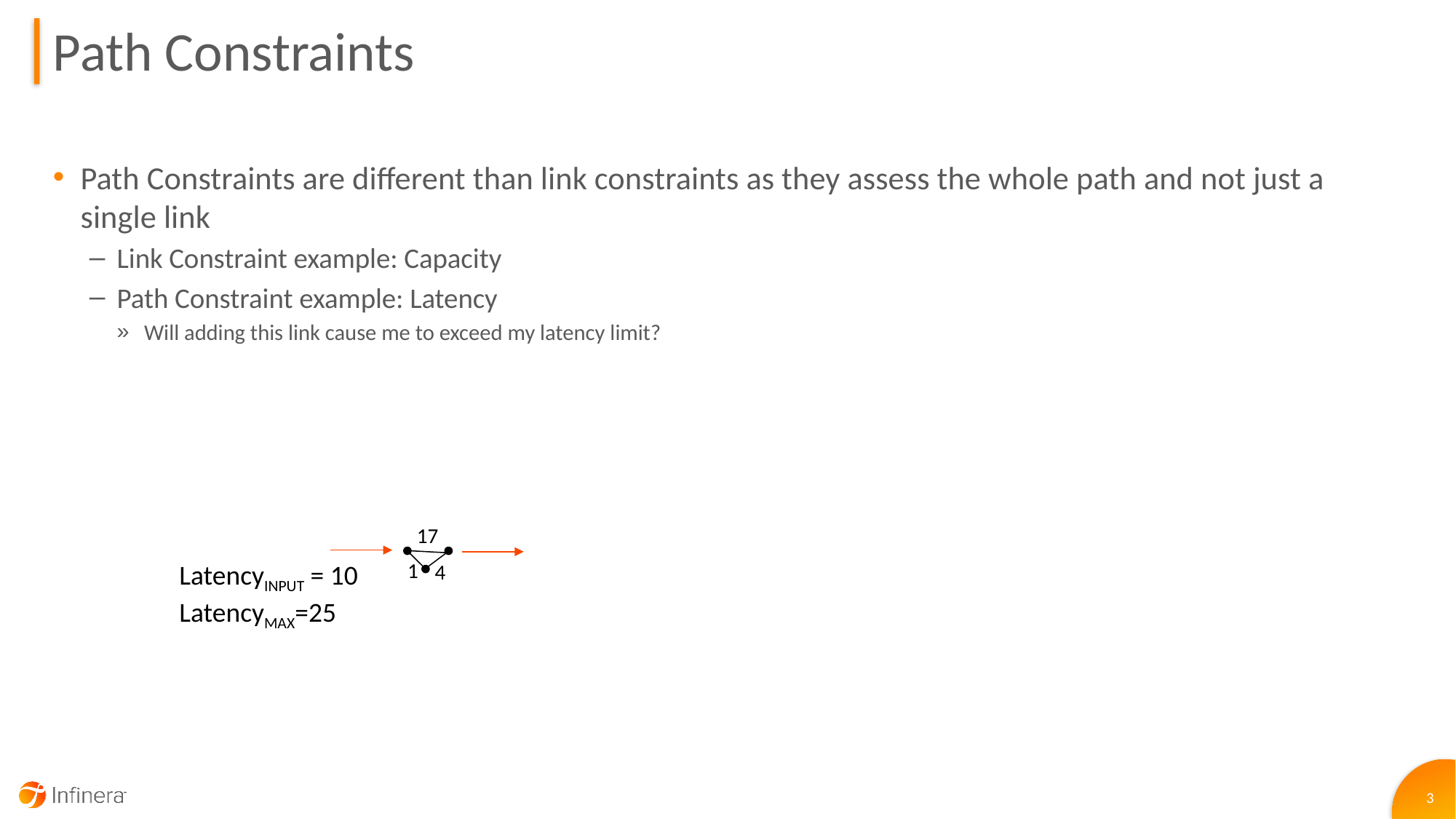

# Path Constraints
Path Constraints are different than link constraints as they assess the whole path and not just a single link
Link Constraint example: Capacity
Path Constraint example: Latency
Will adding this link cause me to exceed my latency limit?

17

1
LatencyINPUT = 10
LatencyMAX=25
4

Copyright © 2023 OIF                                                                      oif2023.422.00
3